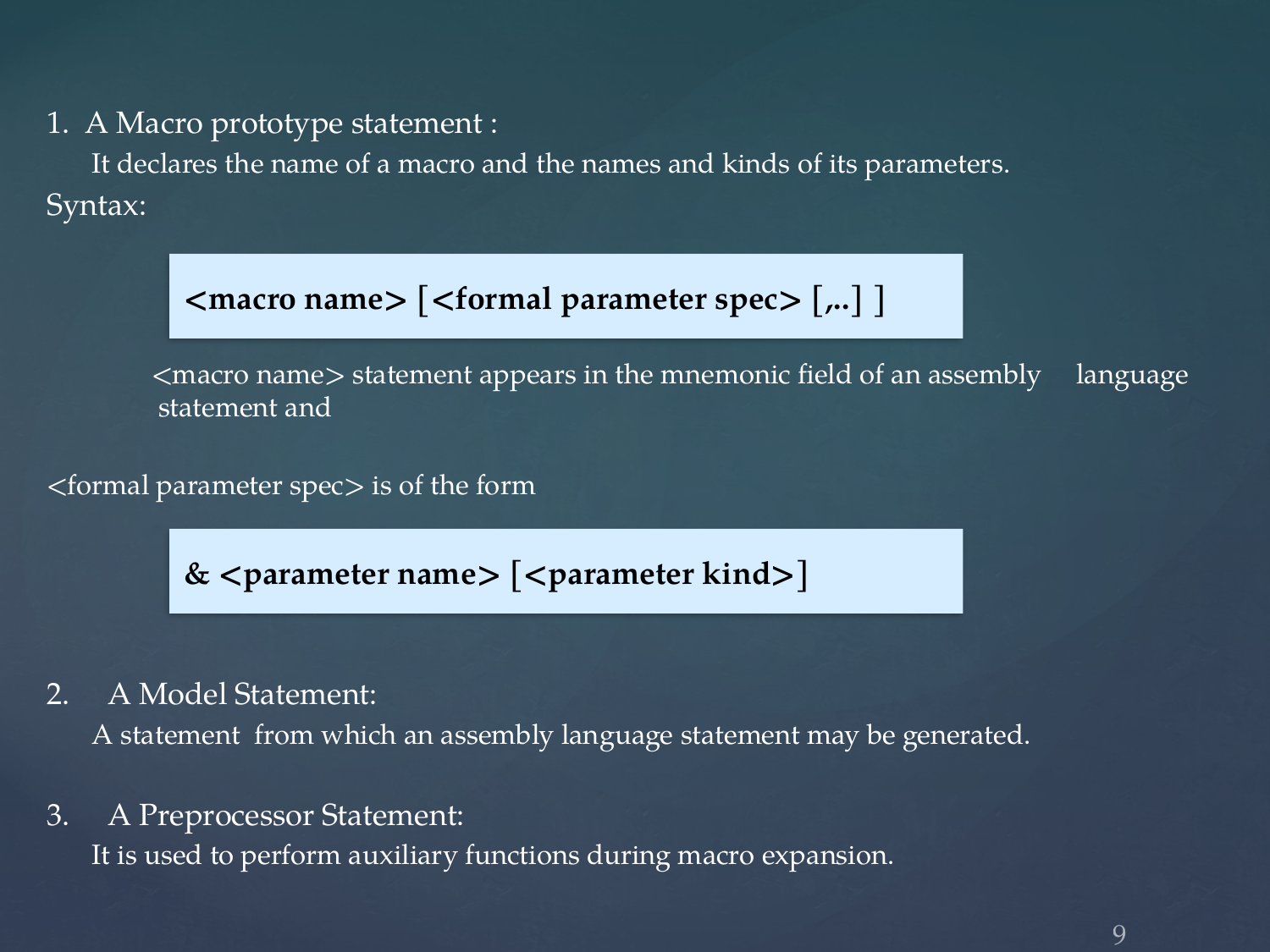

1.  A Macro prototype statement :
It declares the name of a macro and the names and kinds of its parameters.
	Syntax:

  <macro name> statement appears in the mnemonic field of an assembly     language statement and

	<formal parameter spec> is of the form

2.     A Model Statement:
A statement  from which an assembly language statement may be generated.

3.     A Preprocessor Statement:
It is used to perform auxiliary functions during macro expansion.
<macro name> [<formal parameter spec> [,..] ]
& <parameter name> [<parameter kind>]

9